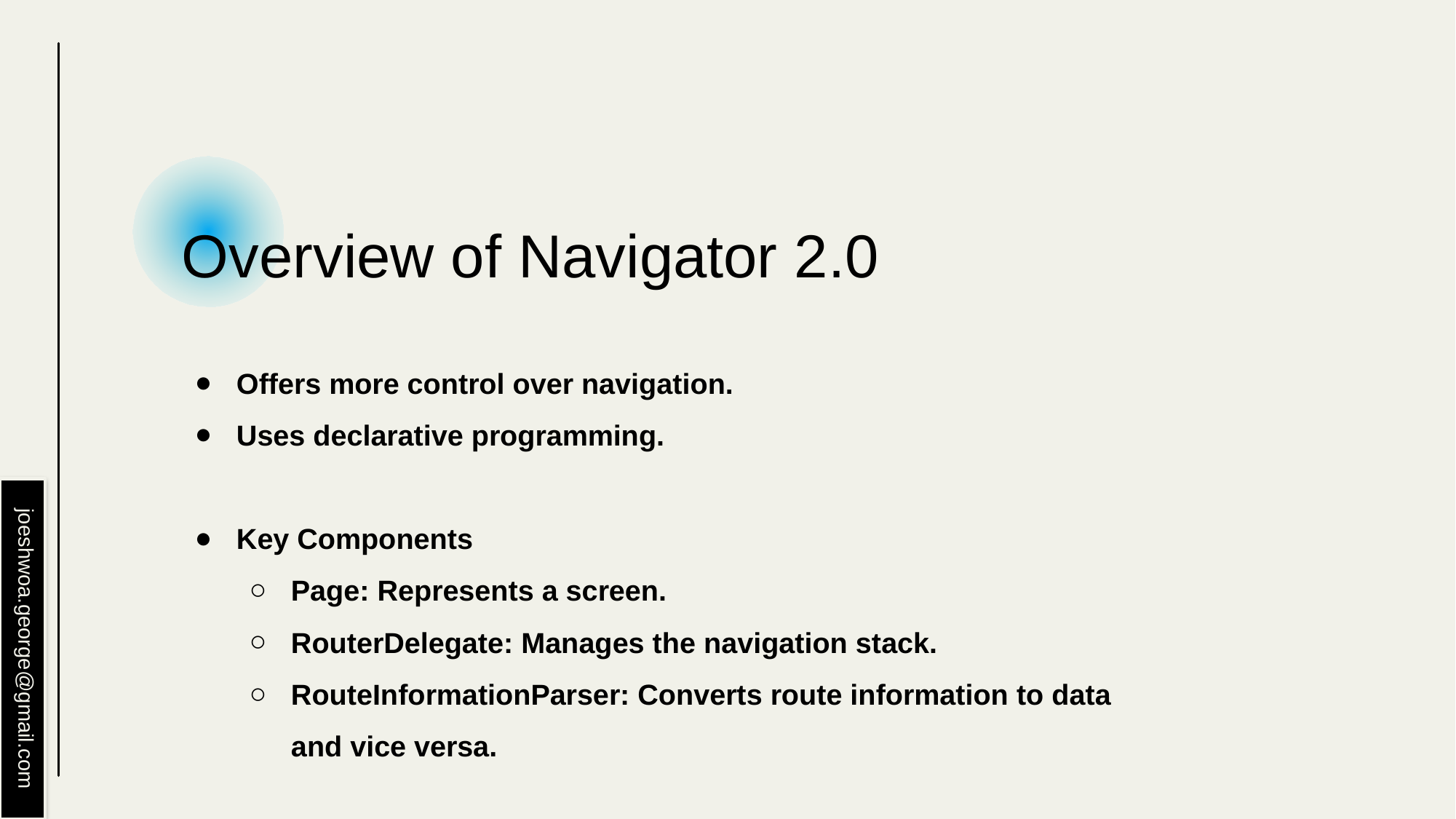

# Overview of Navigator 2.0
Offers more control over navigation.
Uses declarative programming.

Key Components
Page: Represents a screen.
RouterDelegate: Manages the navigation stack.
RouteInformationParser: Converts route information to data and vice versa.
joeshwoa.george@gmail.com